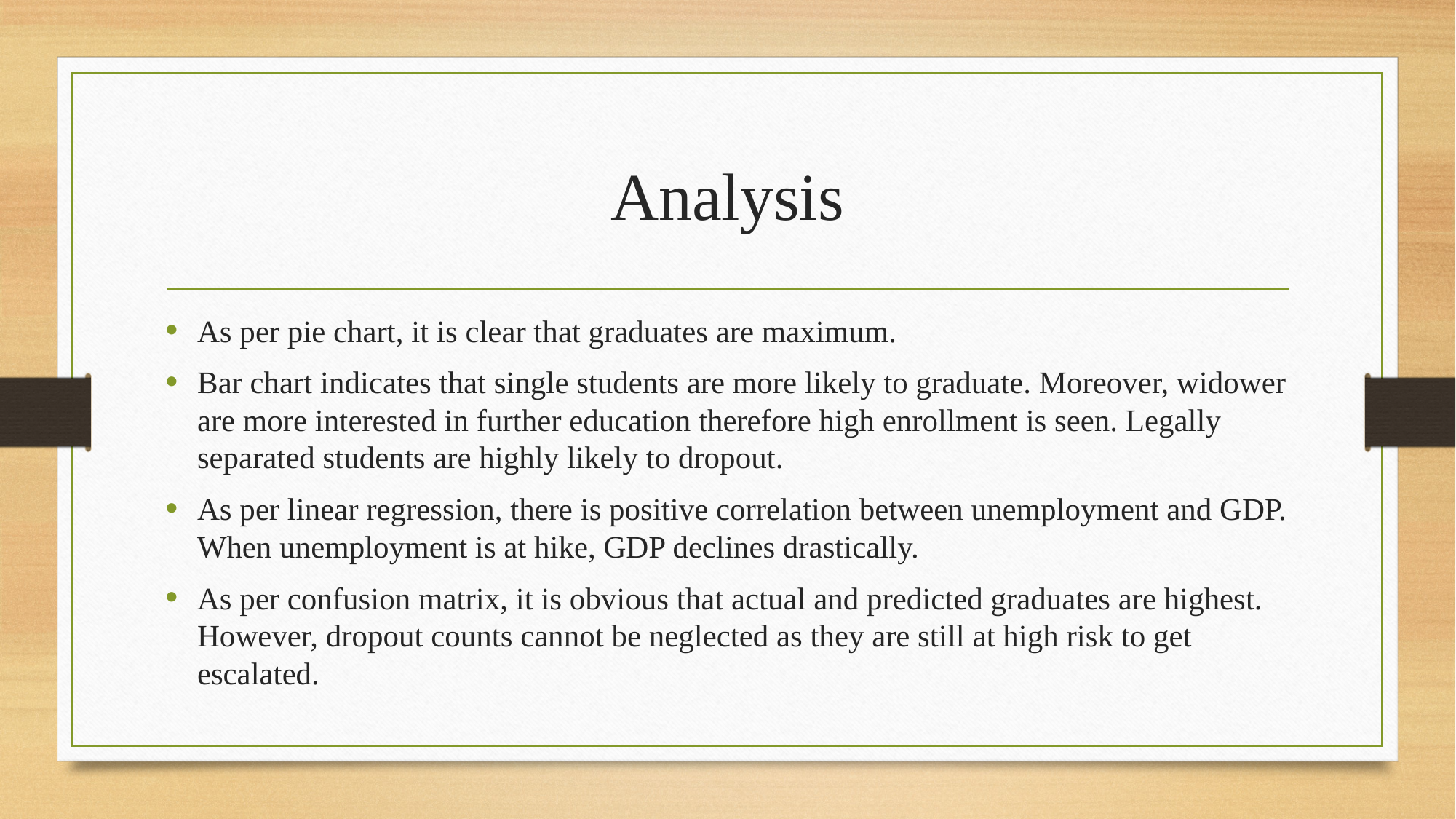

# Analysis
As per pie chart, it is clear that graduates are maximum.
Bar chart indicates that single students are more likely to graduate. Moreover, widower are more interested in further education therefore high enrollment is seen. Legally separated students are highly likely to dropout.
As per linear regression, there is positive correlation between unemployment and GDP. When unemployment is at hike, GDP declines drastically.
As per confusion matrix, it is obvious that actual and predicted graduates are highest. However, dropout counts cannot be neglected as they are still at high risk to get escalated.